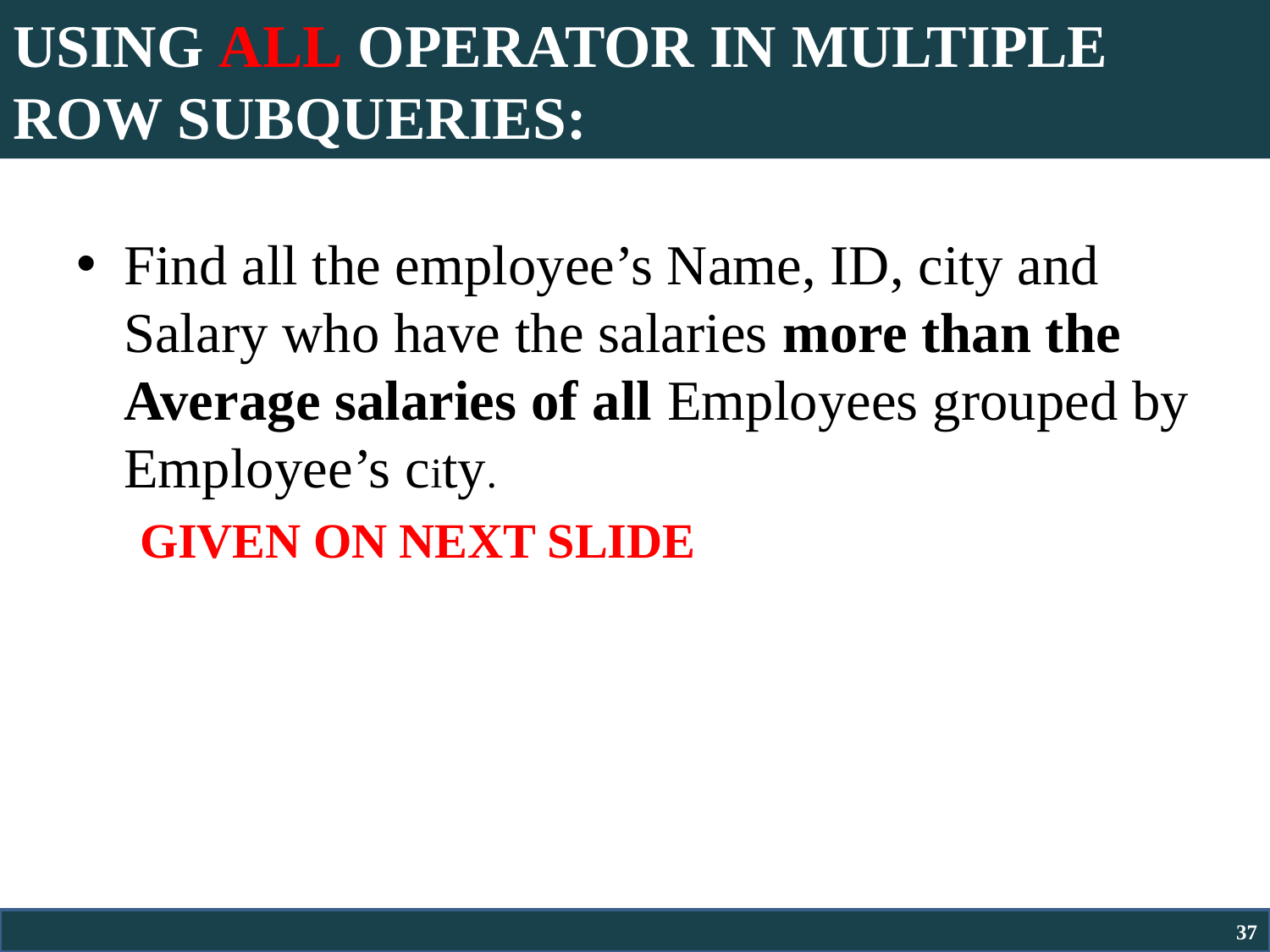

# USING ALL OPERATOR IN MULTIPLE ROW SUBQUERIES:
Find all the employee’s Name, ID, city and Salary who have the salaries more than the Average salaries of all Employees grouped by Employee’s city.
GIVEN ON NEXT SLIDE

37